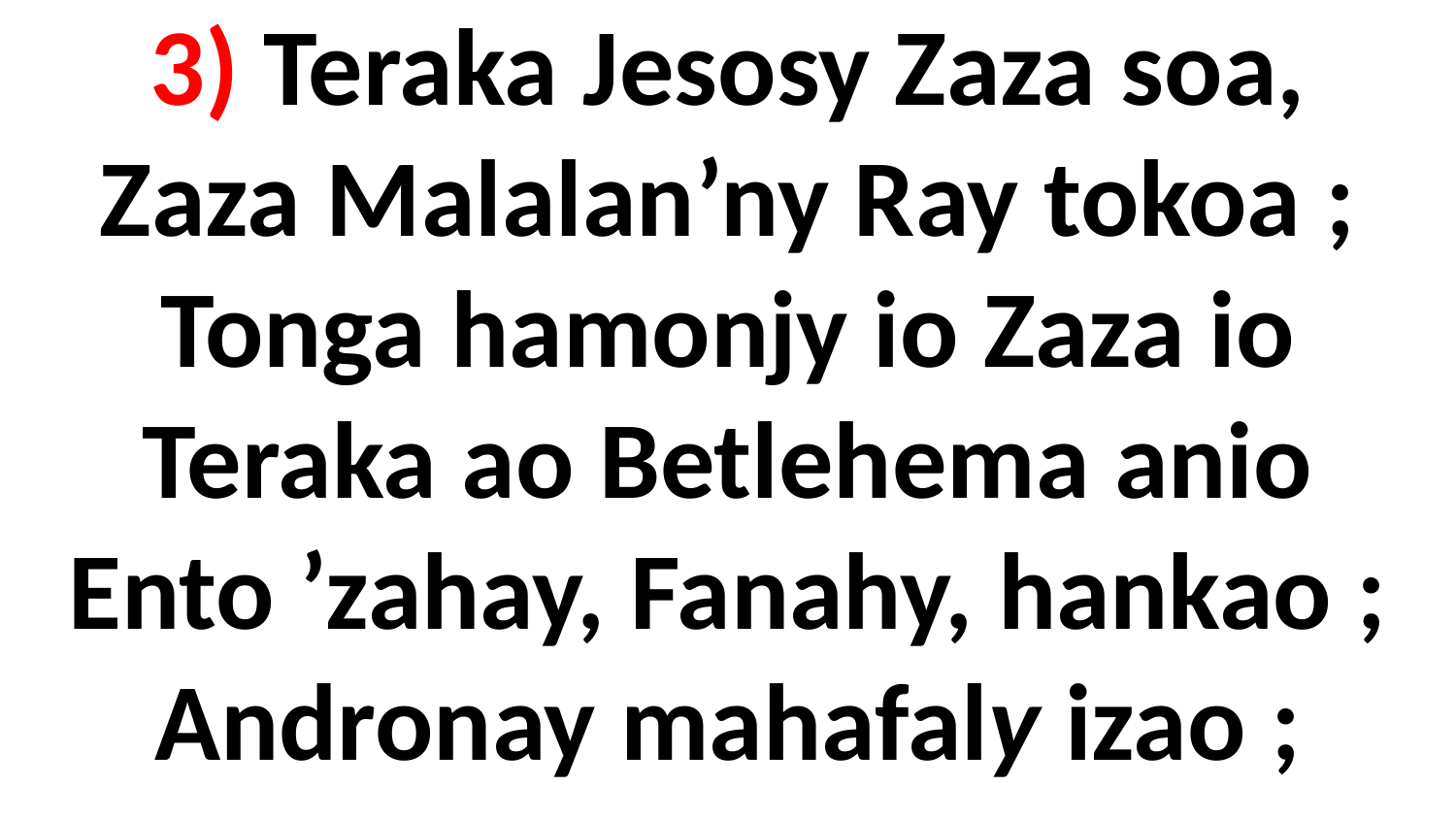

# 3) Teraka Jesosy Zaza soa, Zaza Malalan’ny Ray tokoa ; Tonga hamonjy io Zaza io Teraka ao Betlehema anio Ento ’zahay, Fanahy, hankao ; Andronay mahafaly izao ;